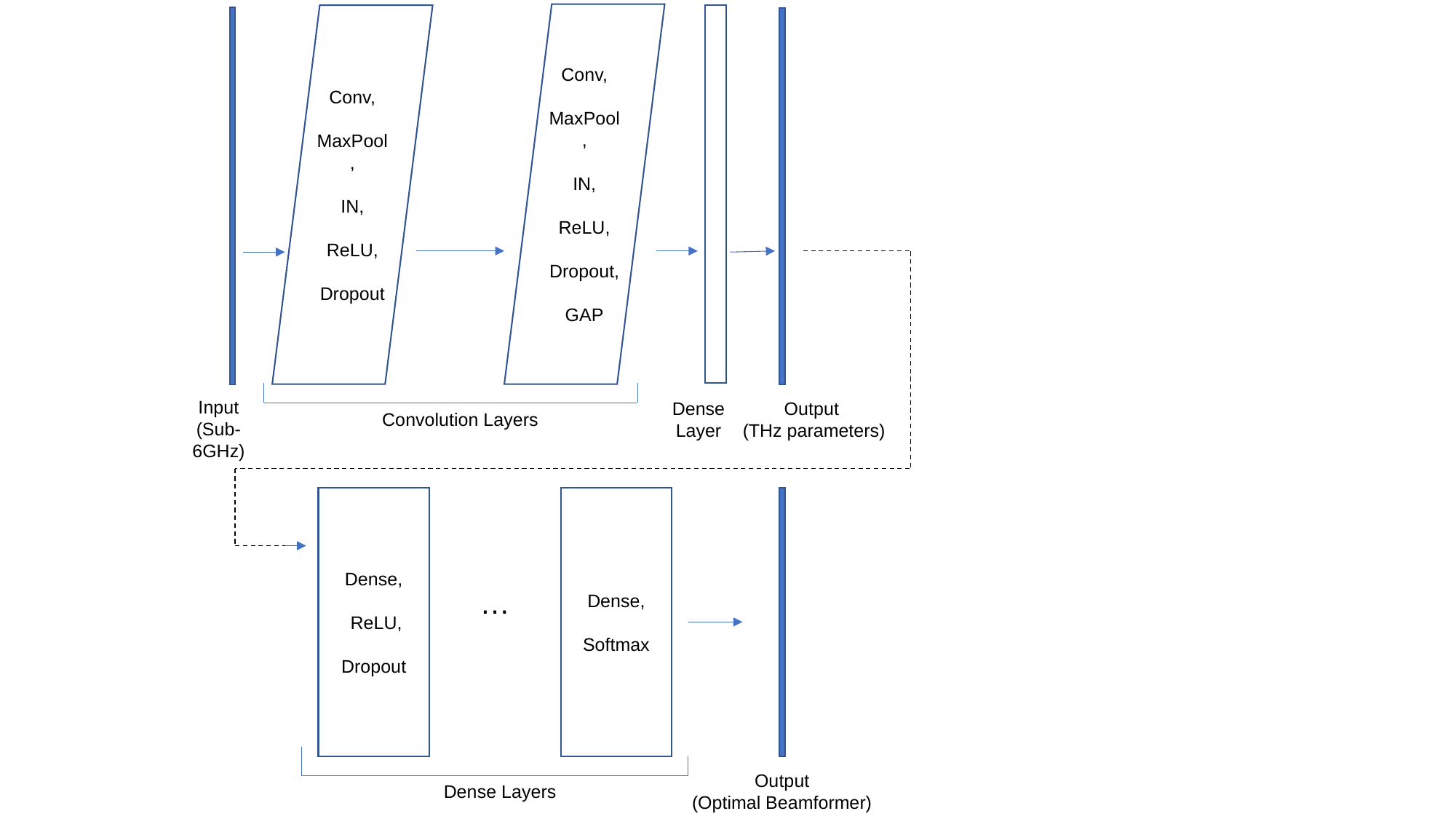

Conv,

MaxPool,

IN,

ReLU,

Dropout,

GAP
Conv,

MaxPool,

IN,

ReLU,

Dropout

Input
(Sub-6GHz)
Dense
Layer
Output
(THz parameters)
Convolution Layers
Dense,

 ReLU,

Dropout
Dense,

Softmax

…
Output
(Optimal Beamformer)
Dense Layers